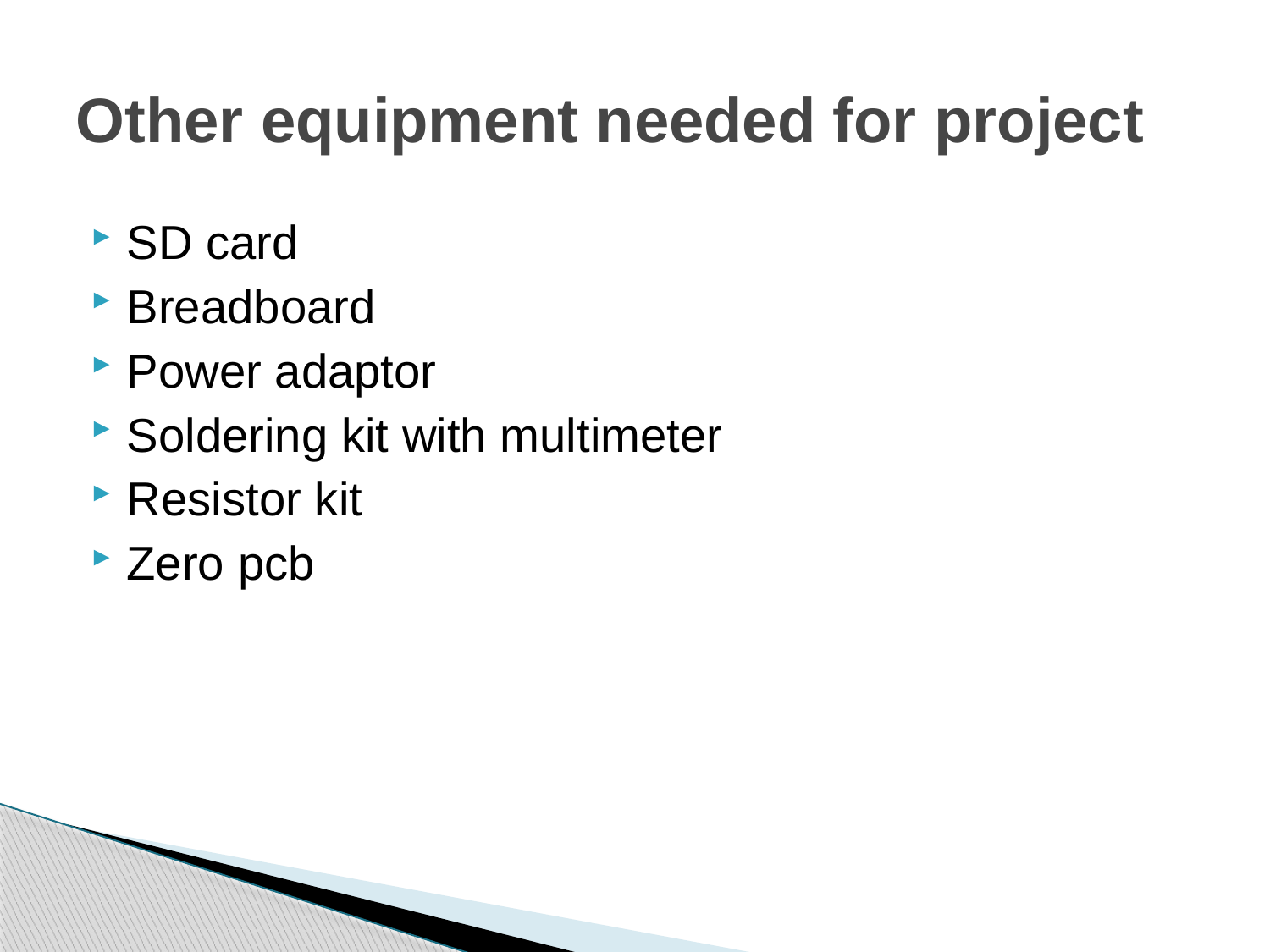

# Other equipment needed for project
SD card
Breadboard
Power adaptor
Soldering kit with multimeter
Resistor kit
Zero pcb